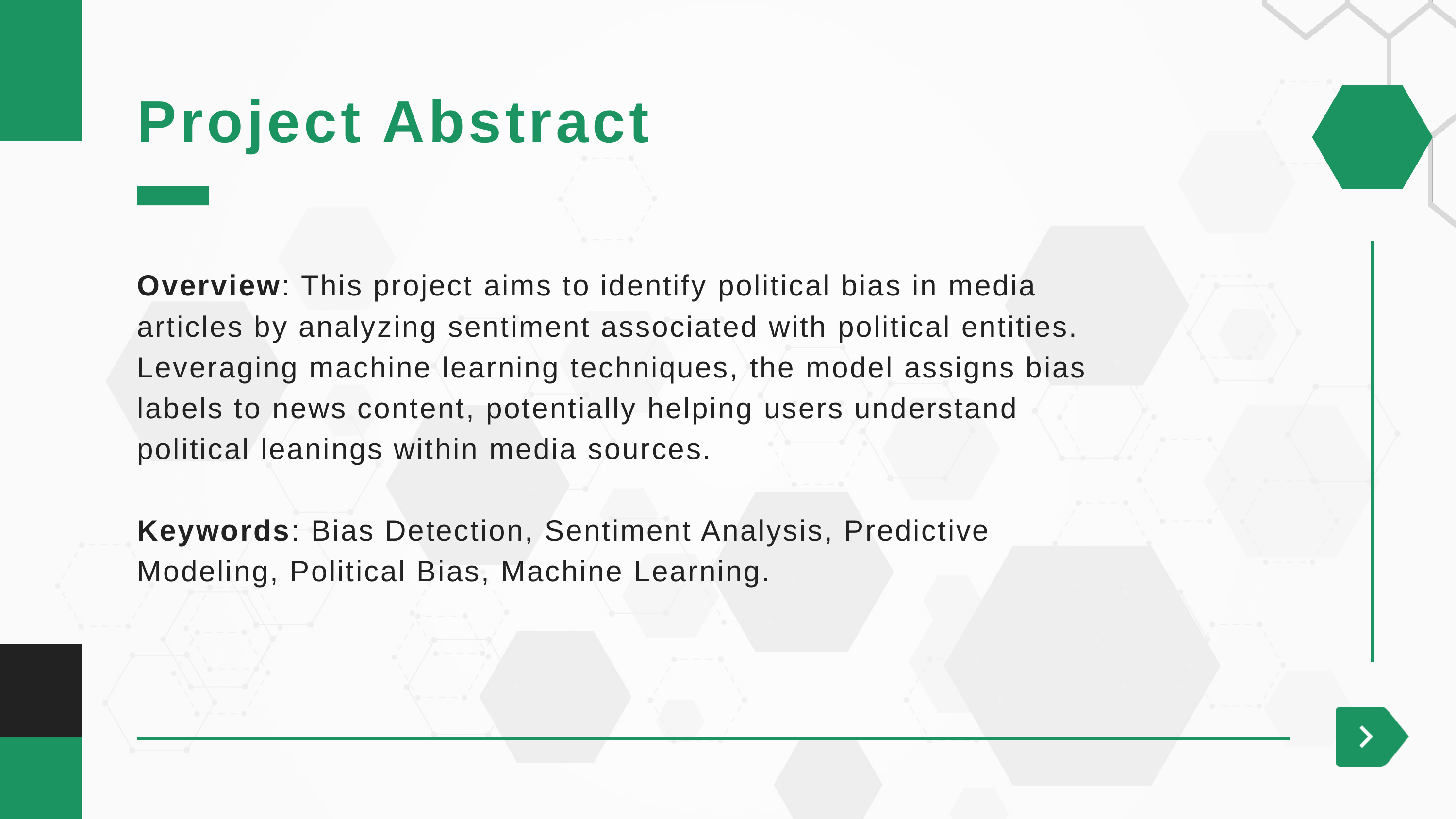

Project Abstract

Overview: This project aims to identify political bias in media articles by analyzing sentiment associated with political entities. Leveraging machine learning techniques, the model assigns bias labels to news content, potentially helping users understand political leanings within media sources.

Keywords: Bias Detection, Sentiment Analysis, Predictive Modeling, Political Bias, Machine Learning.